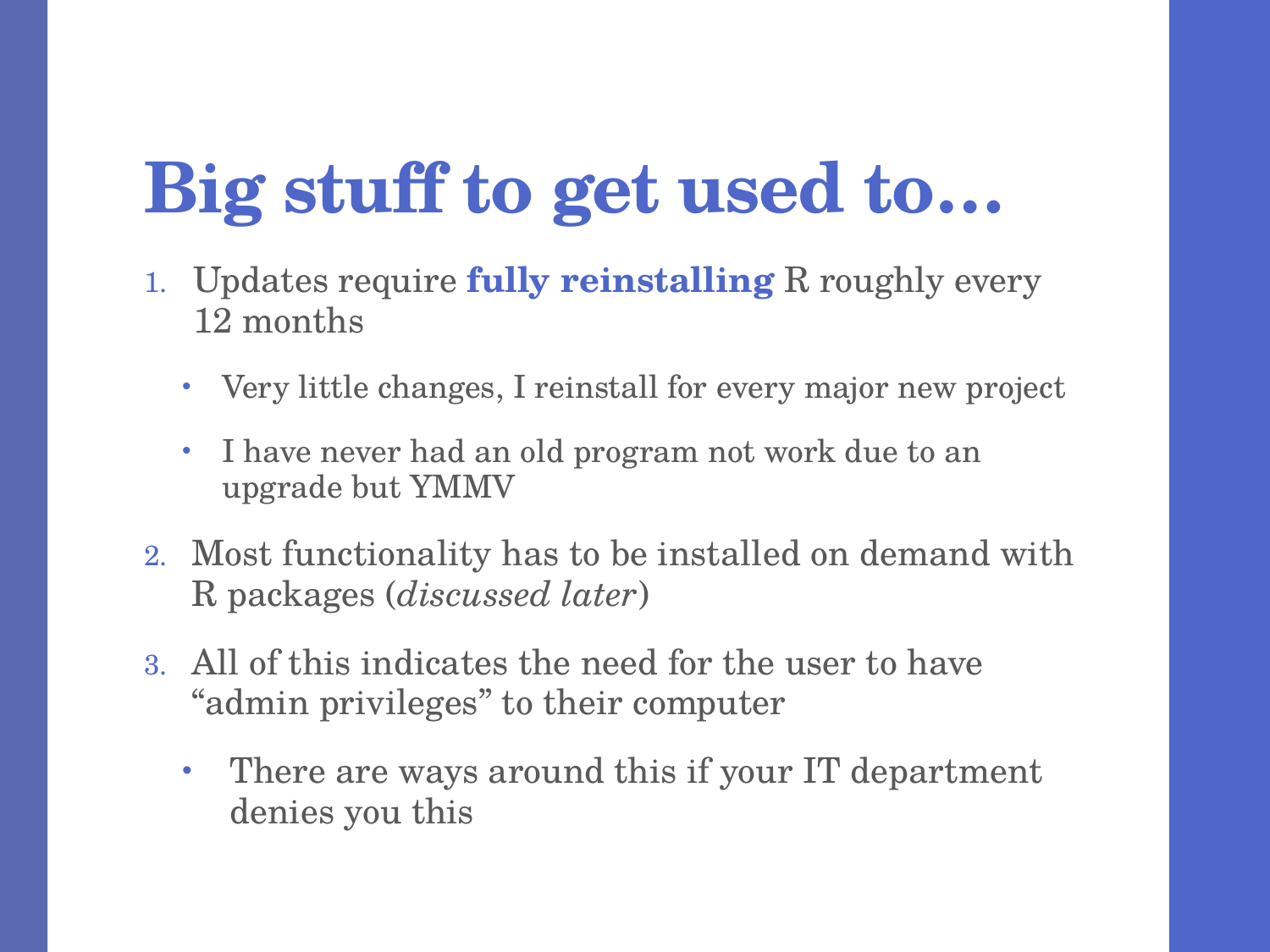

# Big stuff to get used to…
Updates require fully reinstalling R roughly every 12 months
Very little changes, I reinstall for every major new project
I have never had an old program not work due to an upgrade but YMMV
Most functionality has to be installed on demand with R packages (discussed later)
All of this indicates the need for the user to have “admin privileges” to their computer
There are ways around this if your IT department denies you this